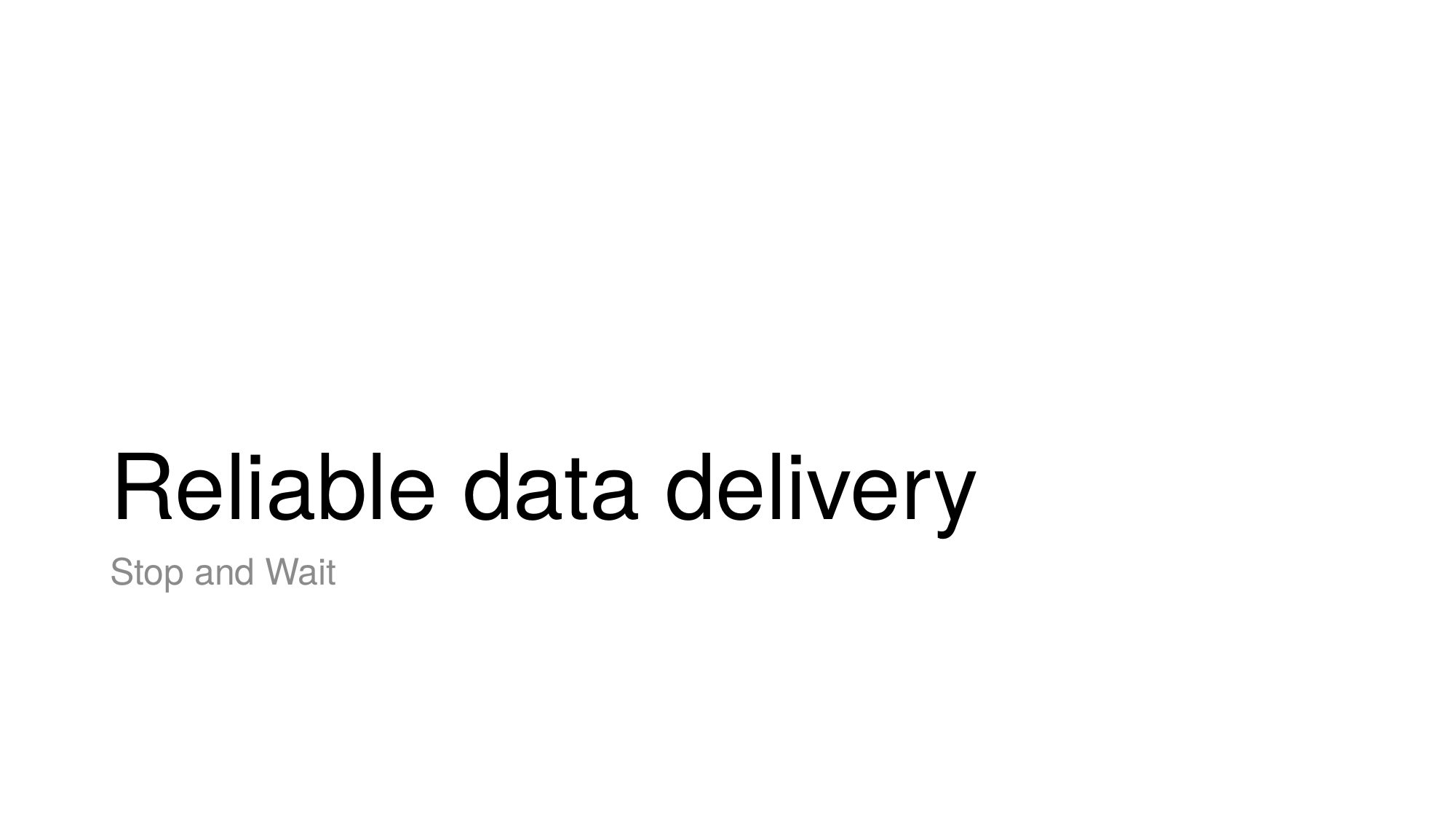

# Reliable data delivery
Stop and Wait